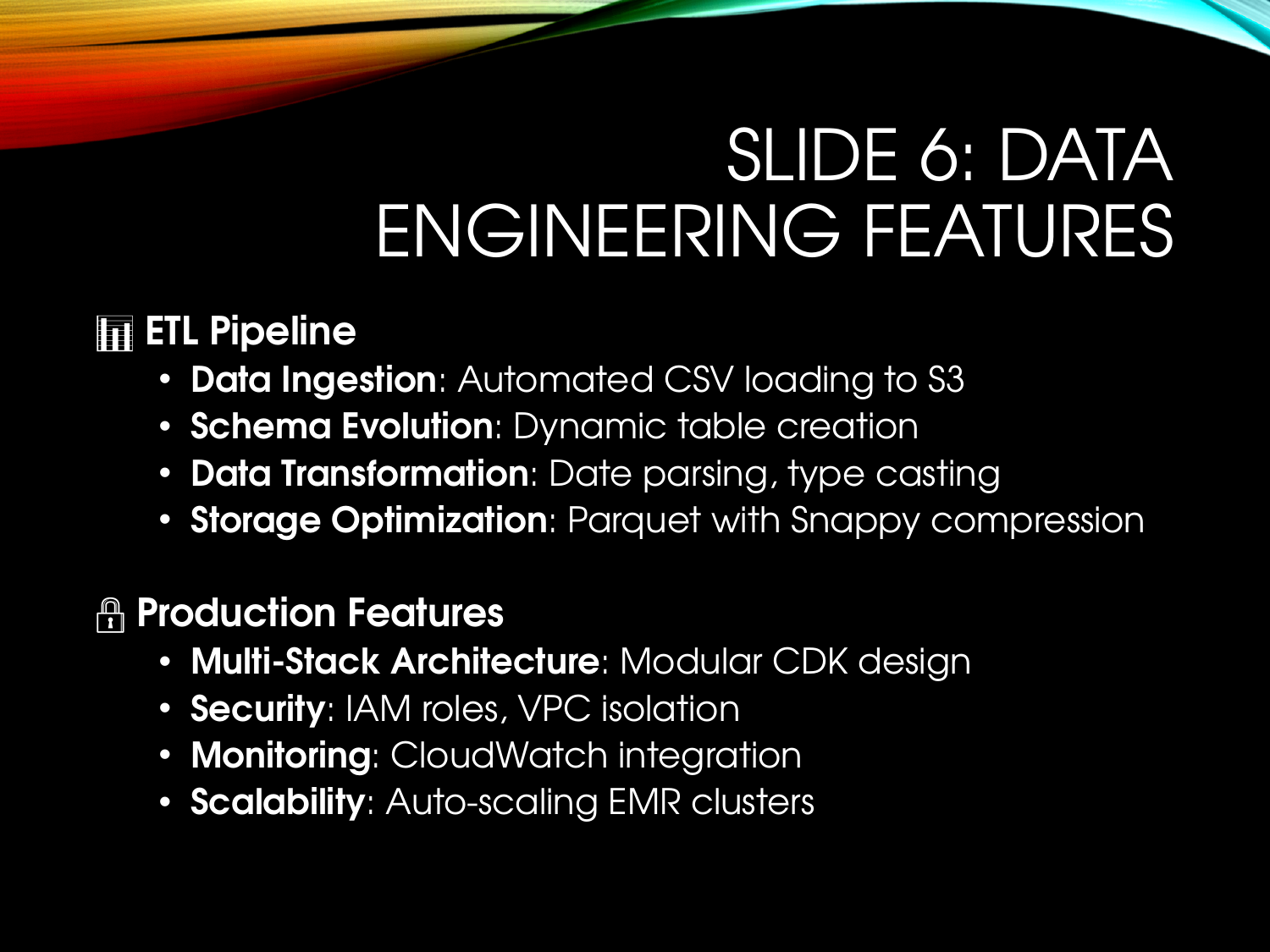

# Slide 6: Data Engineering Features
📊 ETL Pipeline
Data Ingestion: Automated CSV loading to S3
Schema Evolution: Dynamic table creation
Data Transformation: Date parsing, type casting
Storage Optimization: Parquet with Snappy compression
🔒 Production Features
Multi-Stack Architecture: Modular CDK design
Security: IAM roles, VPC isolation
Monitoring: CloudWatch integration
Scalability: Auto-scaling EMR clusters